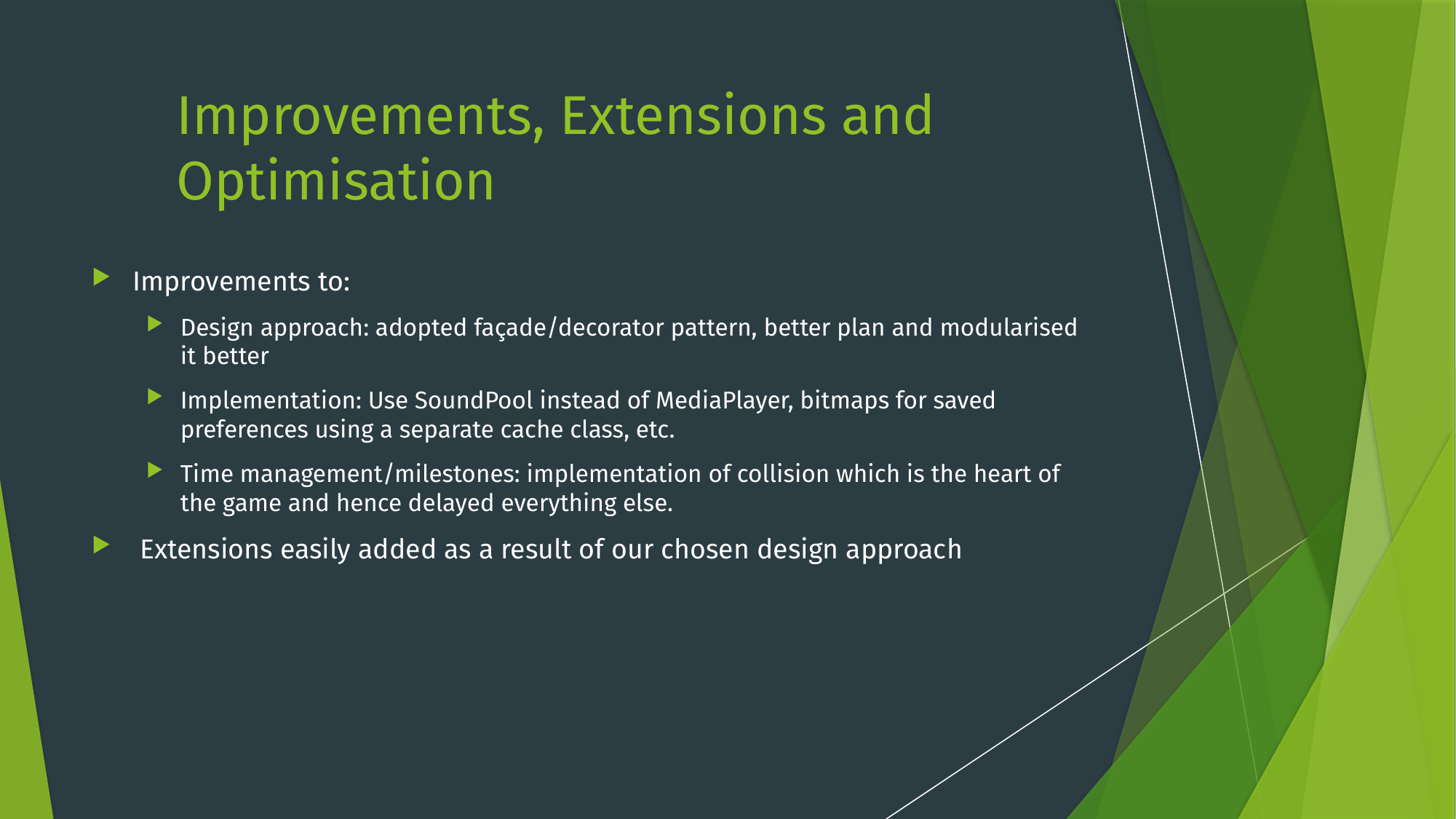

# Improvements, Extensions and Optimisation
Improvements to:
Design approach: adopted façade/decorator pattern, better plan and modularised it better
Implementation: Use SoundPool instead of MediaPlayer, bitmaps for saved preferences using a separate cache class, etc.
Time management/milestones: implementation of collision which is the heart of the game and hence delayed everything else.
 Extensions easily added as a result of our chosen design approach